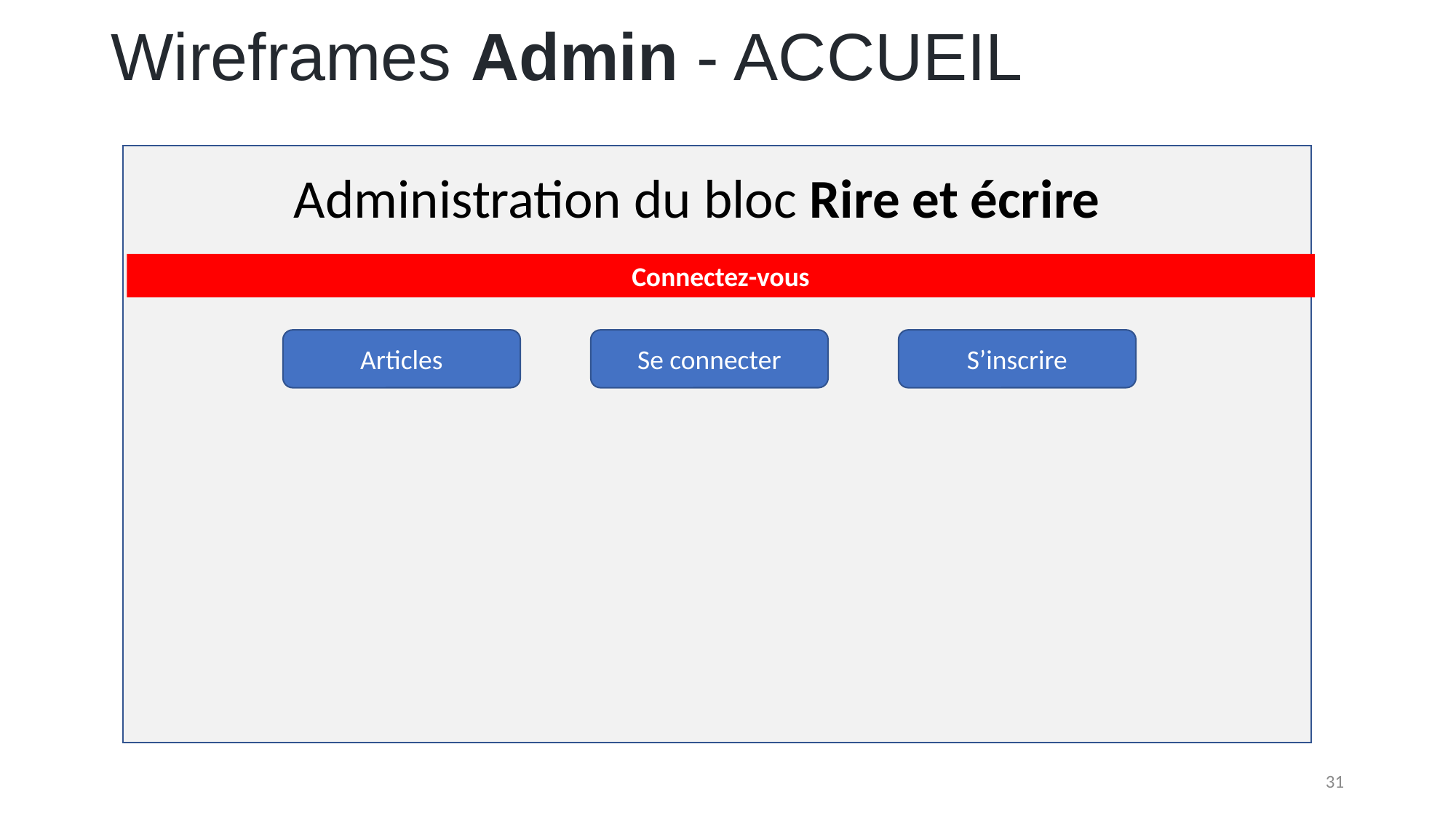

# Wireframes Admin - ACCUEIL

Administration du bloc Rire et écrire
Connectez-vous
Articles
Se connecter
S’inscrire
31